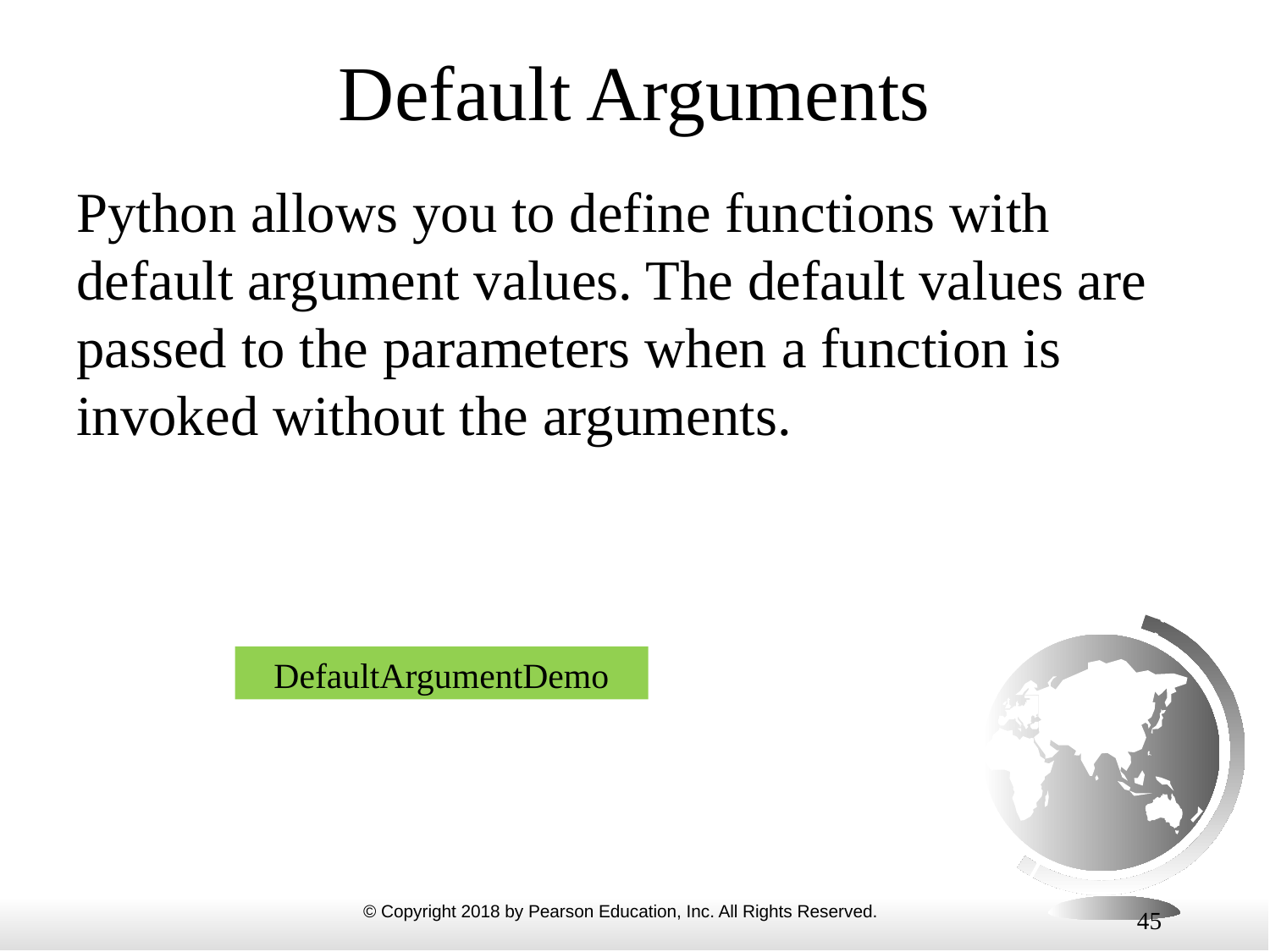

# Default Arguments
Python allows you to define functions with default argument values. The default values are passed to the parameters when a function is invoked without the arguments.

DefaultArgumentDemo
45